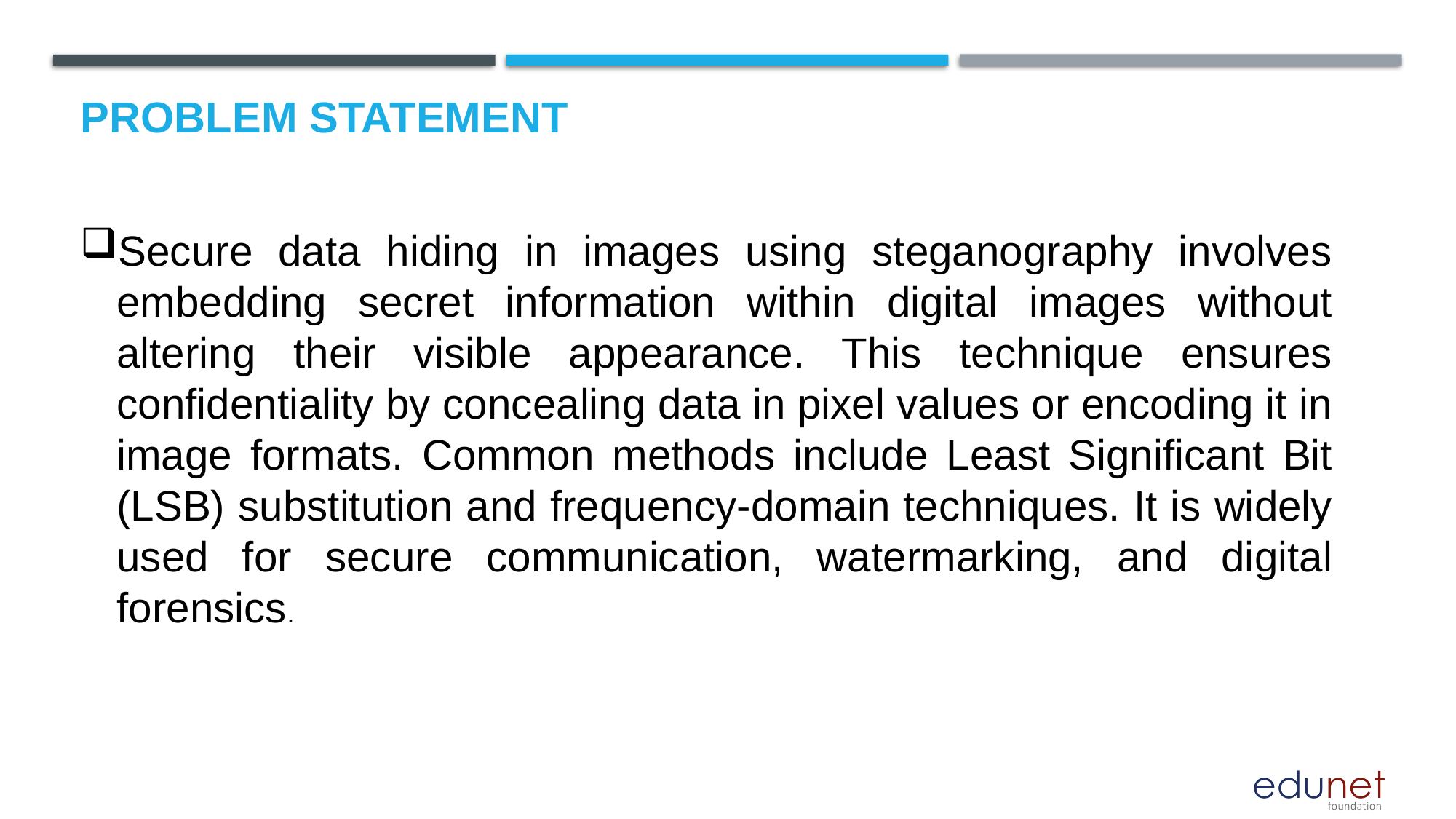

# Problem Statement
Secure data hiding in images using steganography involves embedding secret information within digital images without altering their visible appearance. This technique ensures confidentiality by concealing data in pixel values or encoding it in image formats. Common methods include Least Significant Bit (LSB) substitution and frequency-domain techniques. It is widely used for secure communication, watermarking, and digital forensics.